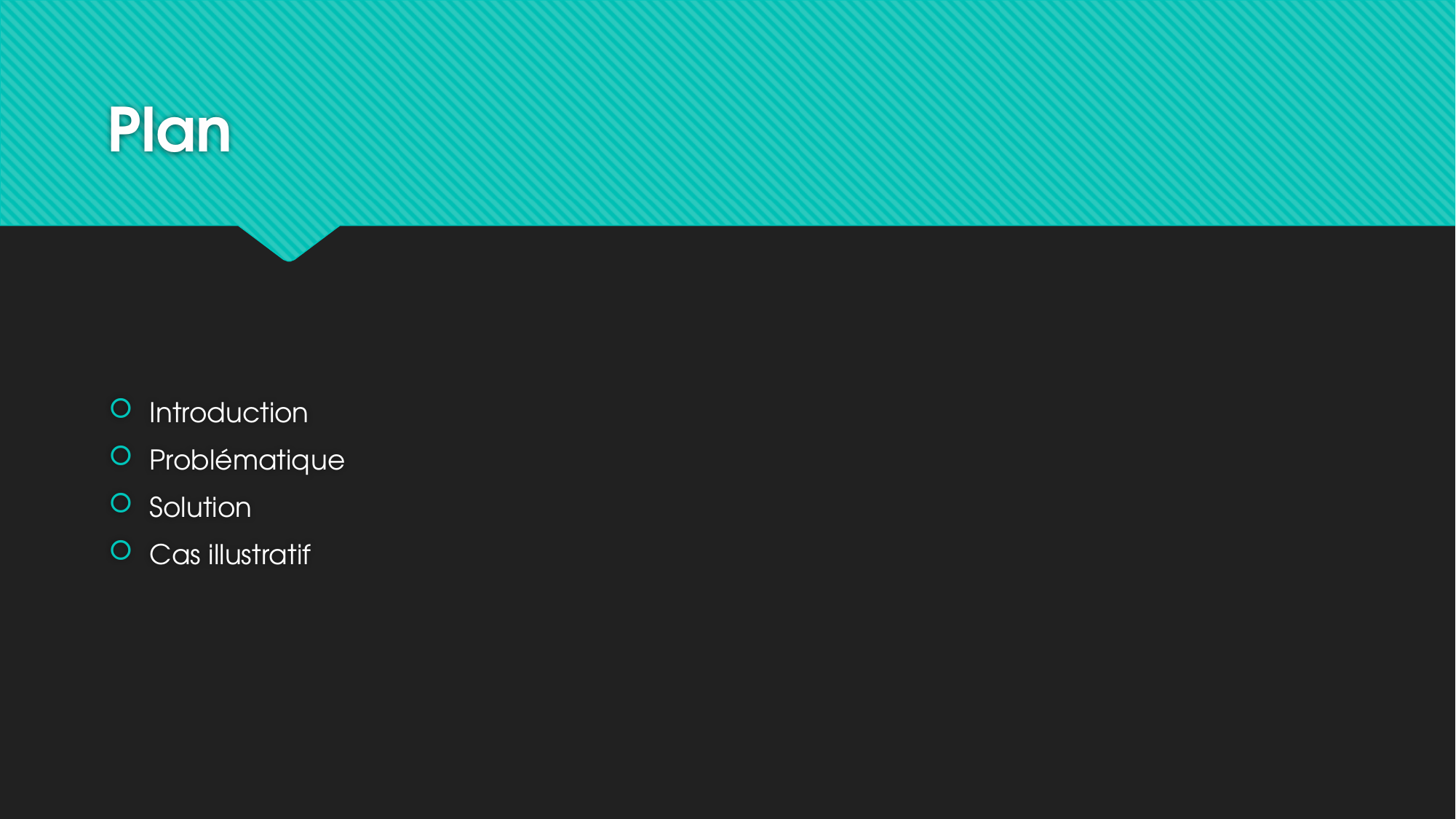

# Plan
Introduction
Problématique
Solution
Cas illustratif